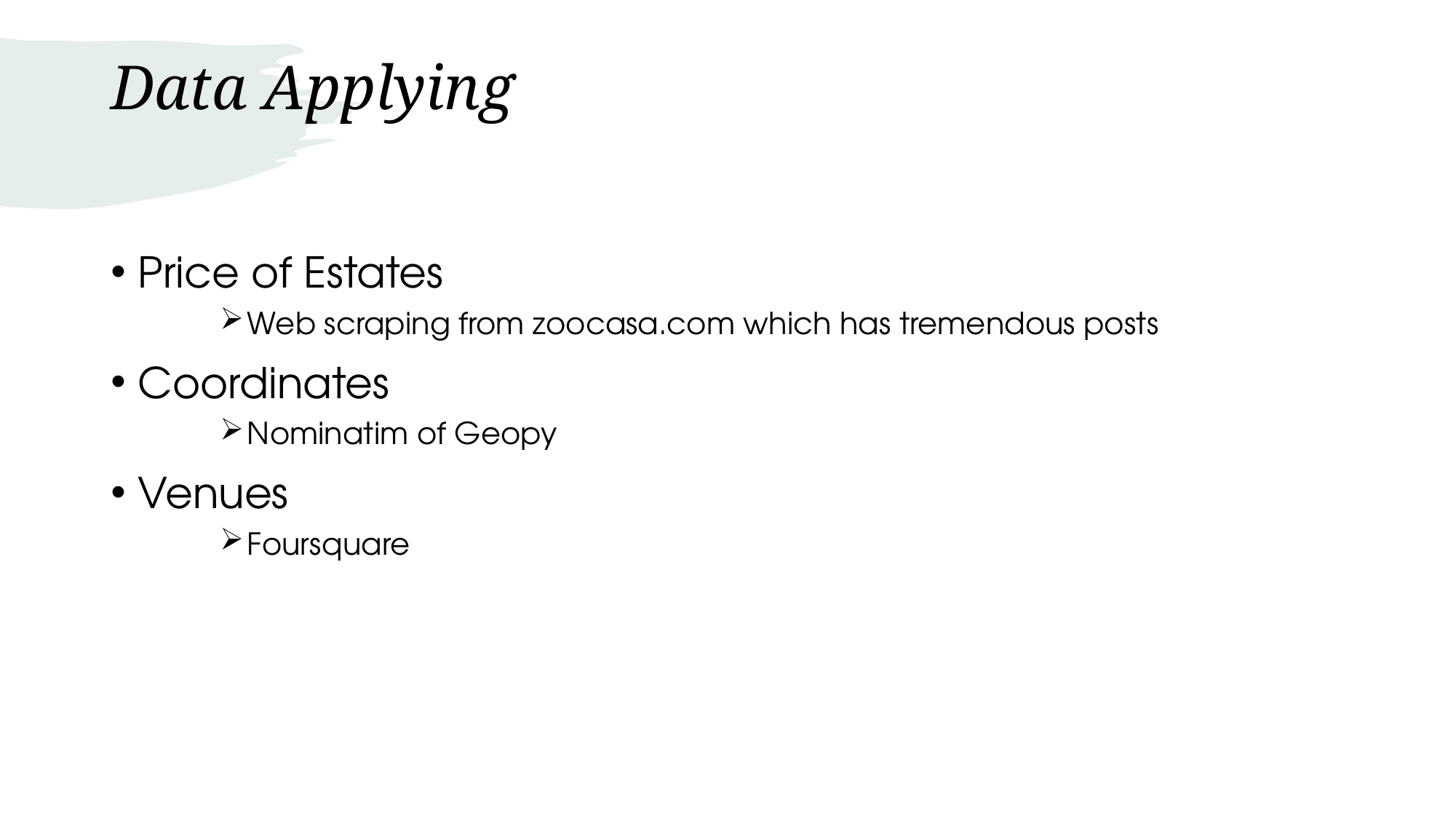

# Data Applying
Price of Estates
Web scraping from zoocasa.com which has tremendous posts
Coordinates
Nominatim of Geopy
Venues
Foursquare